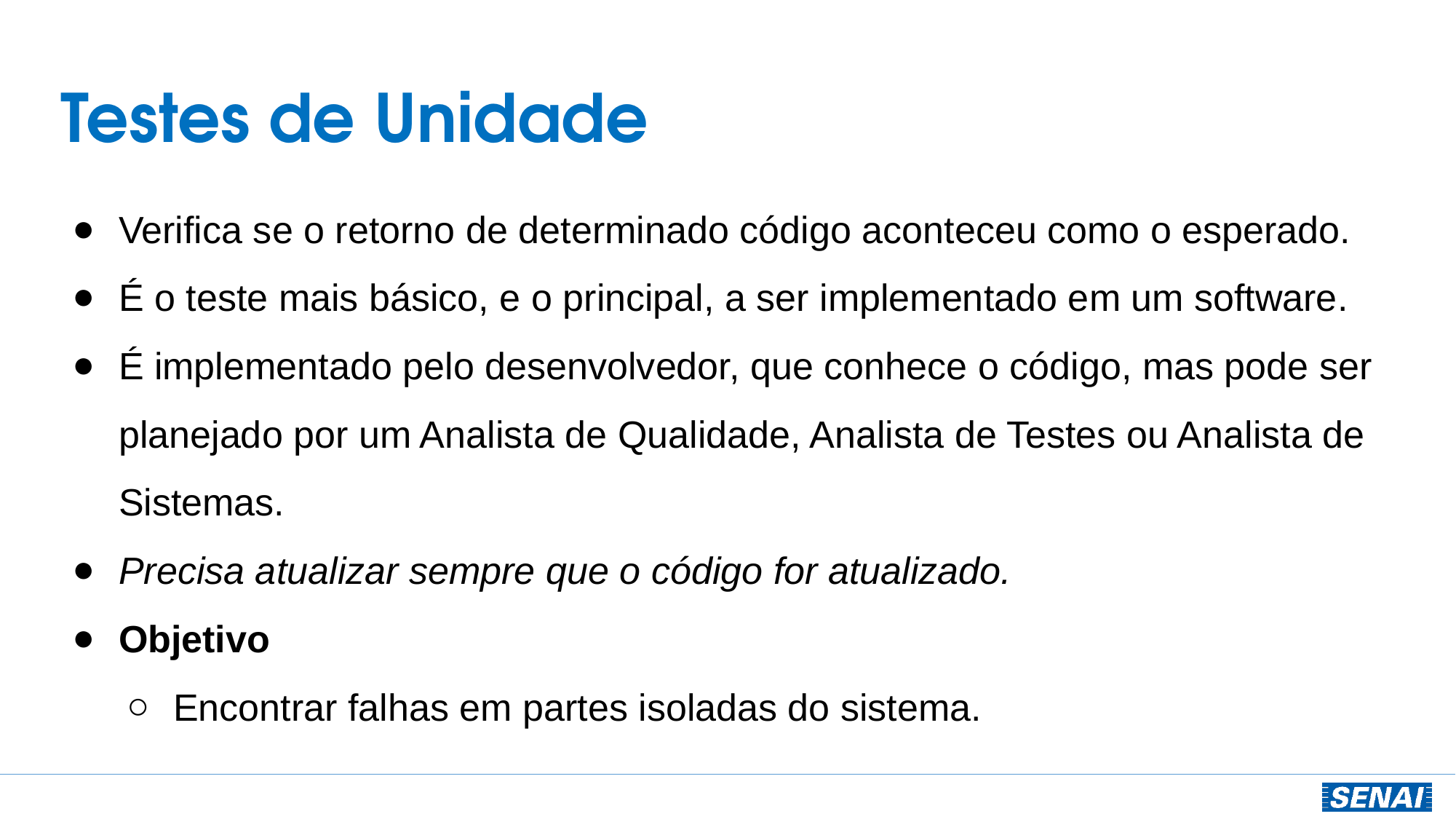

# Testes de Unidade
Verifica se o retorno de determinado código aconteceu como o esperado.
É o teste mais básico, e o principal, a ser implementado em um software.
É implementado pelo desenvolvedor, que conhece o código, mas pode ser planejado por um Analista de Qualidade, Analista de Testes ou Analista de Sistemas.
Precisa atualizar sempre que o código for atualizado.
Objetivo
Encontrar falhas em partes isoladas do sistema.